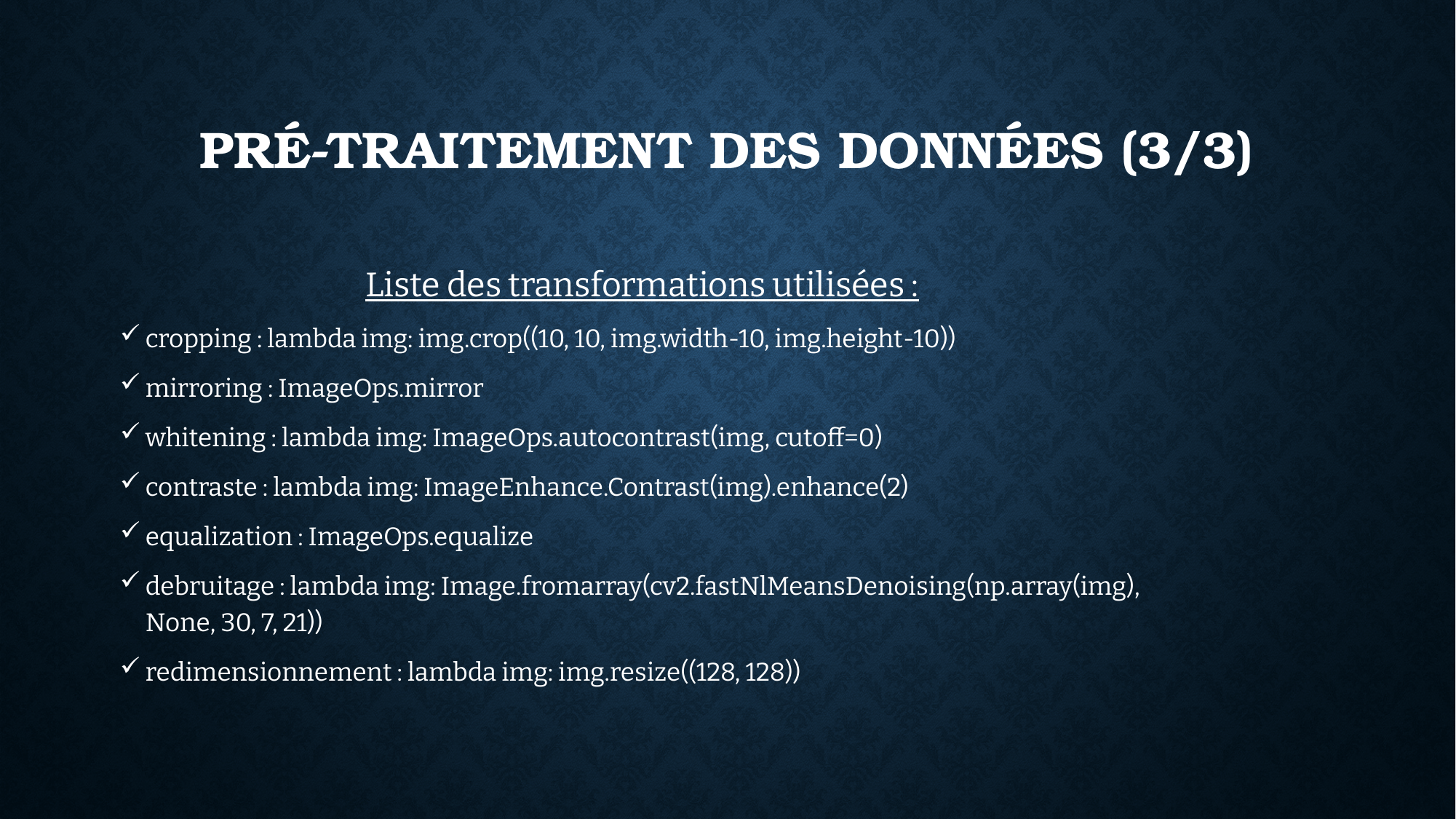

# pré-traitement des données (3/3)
Liste des transformations utilisées :
cropping : lambda img: img.crop((10, 10, img.width-10, img.height-10))
mirroring : ImageOps.mirror
whitening : lambda img: ImageOps.autocontrast(img, cutoff=0)
contraste : lambda img: ImageEnhance.Contrast(img).enhance(2)
equalization : ImageOps.equalize
debruitage : lambda img: Image.fromarray(cv2.fastNlMeansDenoising(np.array(img), None, 30, 7, 21))
redimensionnement : lambda img: img.resize((128, 128))